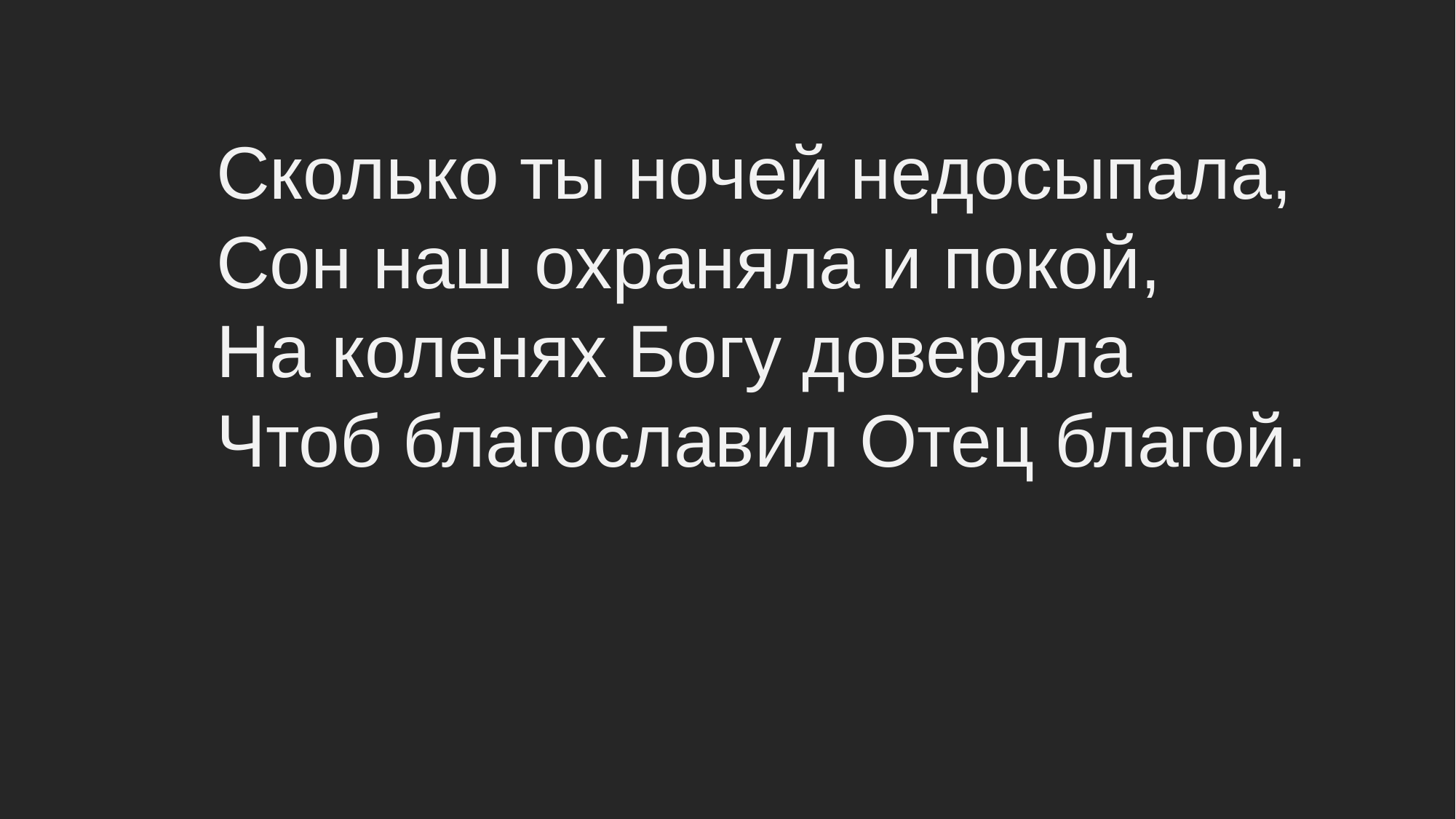

# Сколько ты ночей недосыпала, Сон наш охраняла и покой, На коленях Богу доверяла Чтоб благославил Отец благой.